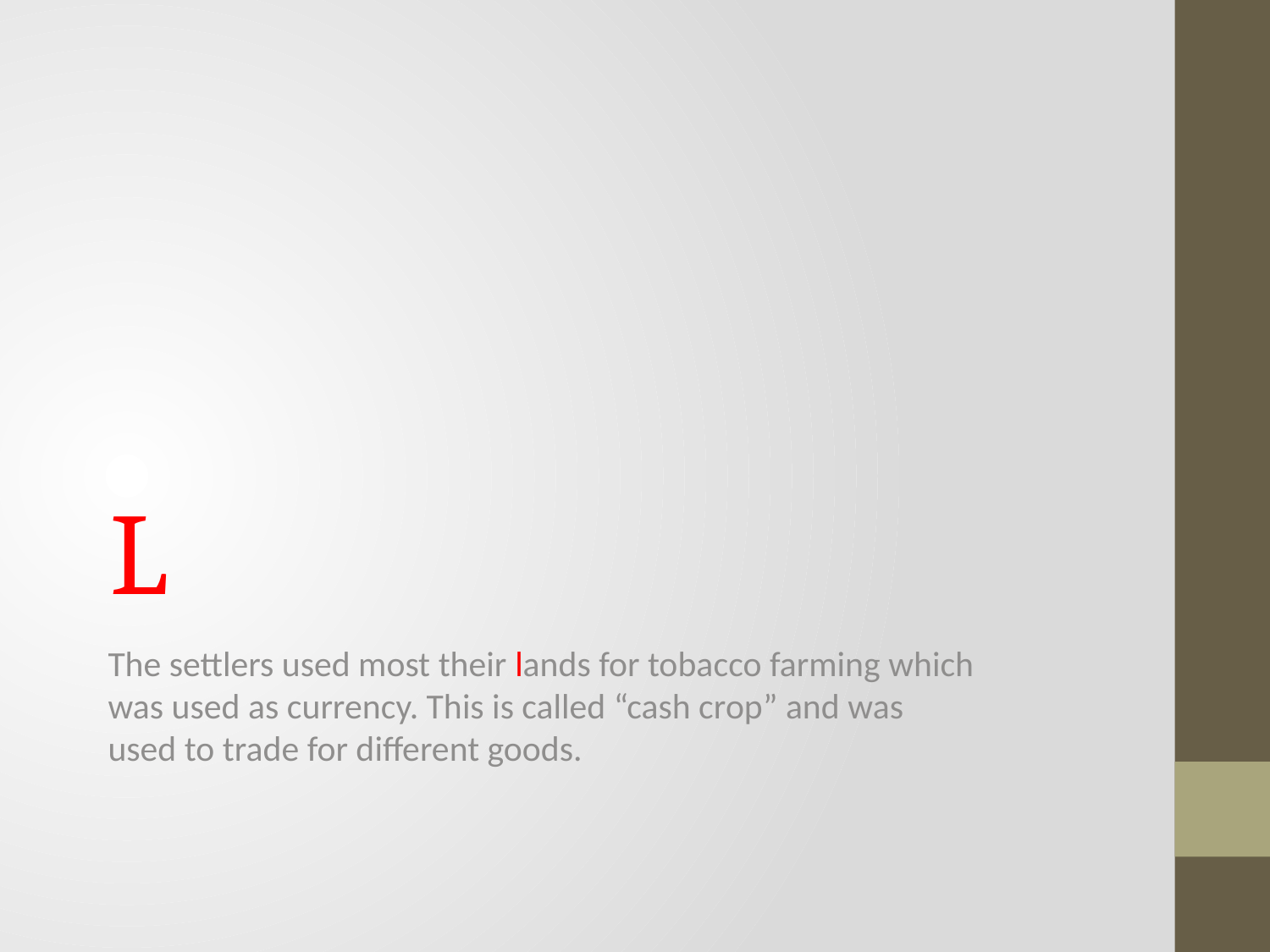

# L
The settlers used most their lands for tobacco farming which was used as currency. This is called “cash crop” and was used to trade for different goods.